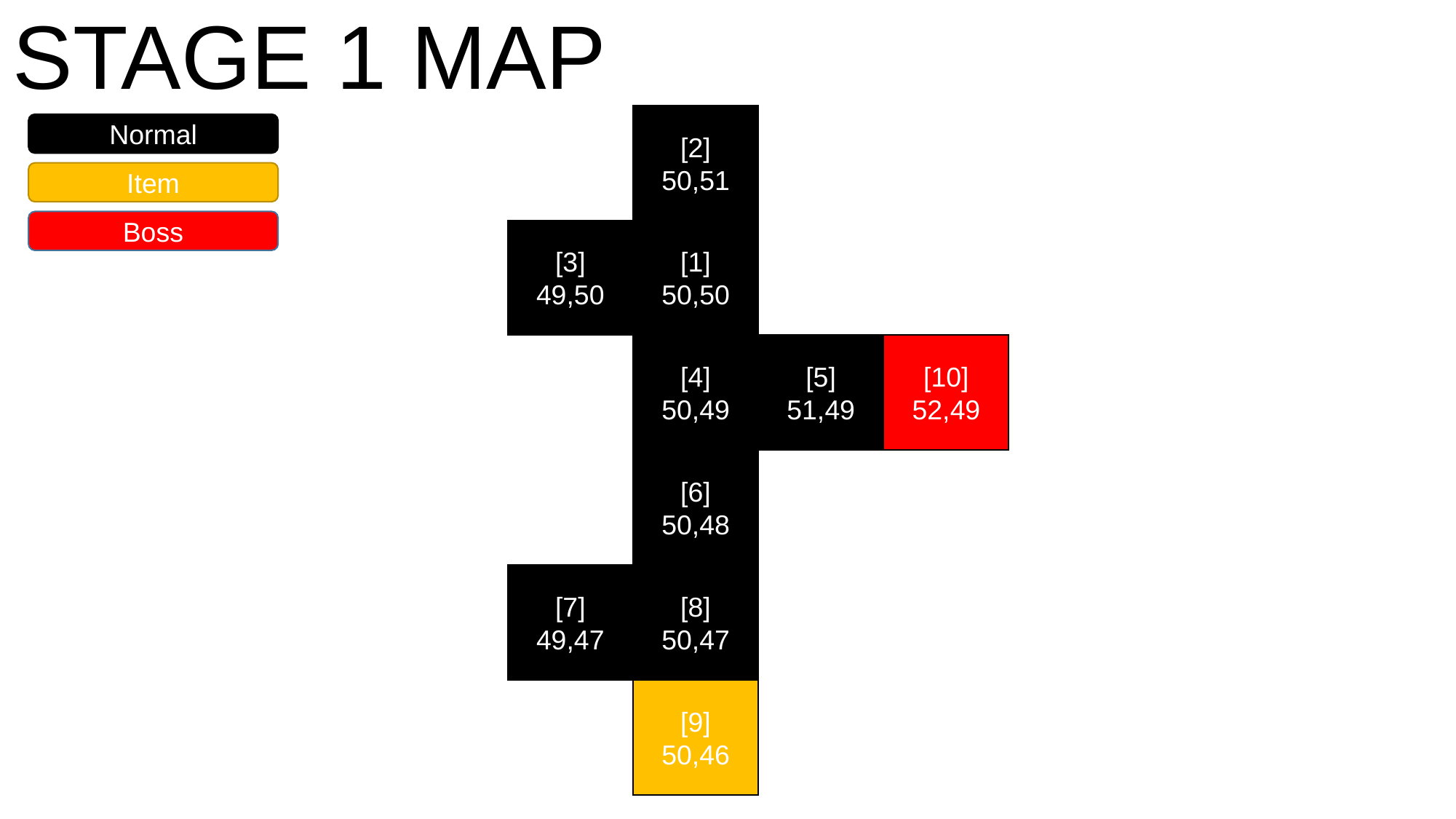

# STAGE 1 MAP
[2]
50,51
Normal
Item
Boss
[3]
49,50
[1]
50,50
[4]
50,49
[5]
51,49
[10]
52,49
[6]
50,48
[7]
49,47
[8]
50,47
[9]
50,46